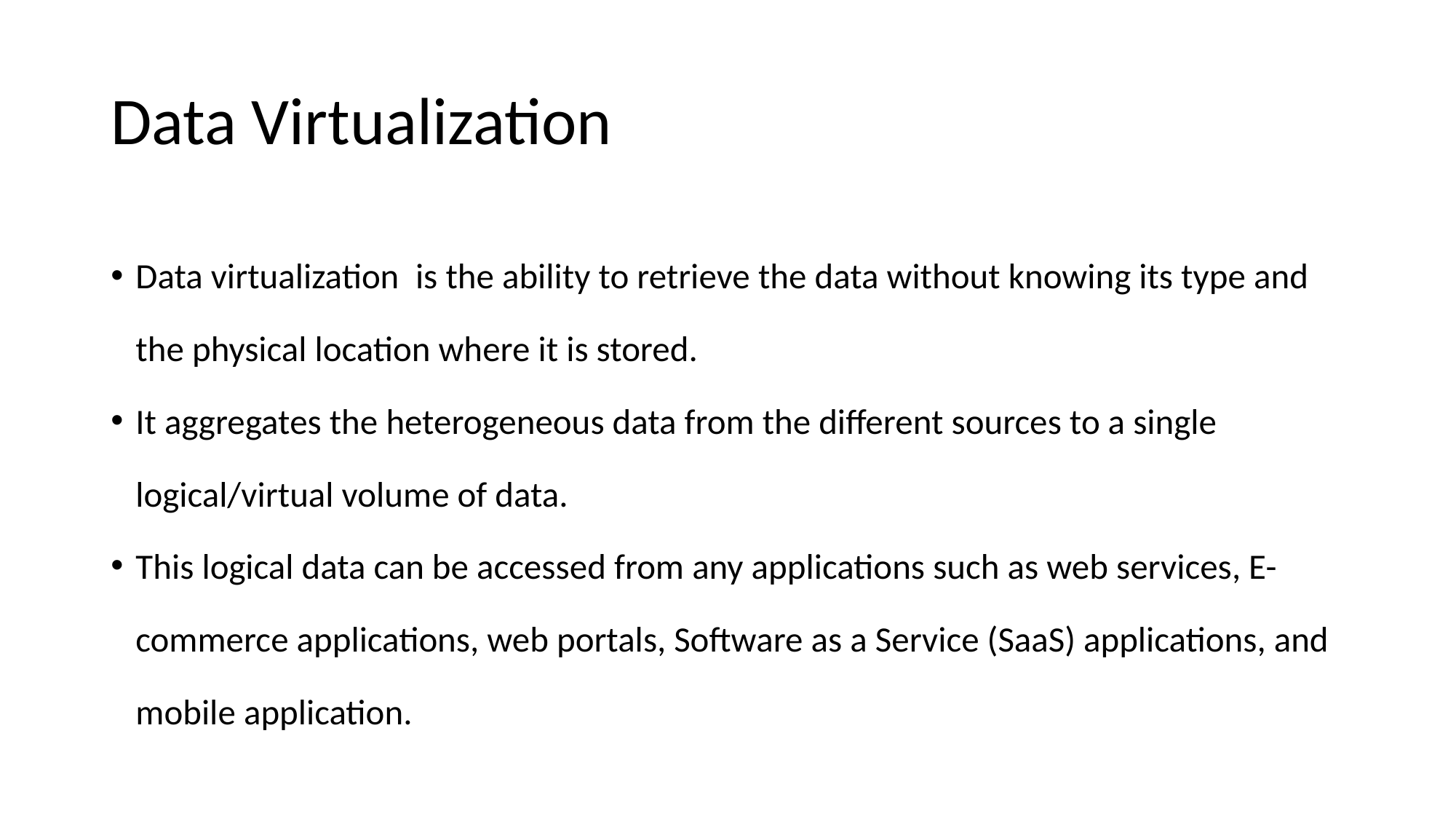

# Data Virtualization
Data virtualization  is the ability to retrieve the data without knowing its type and the physical location where it is stored.
It aggregates the heterogeneous data from the different sources to a single logical/virtual volume of data.
This logical data can be accessed from any applications such as web services, E-commerce applications, web portals, Software as a Service (SaaS) applications, and mobile application.